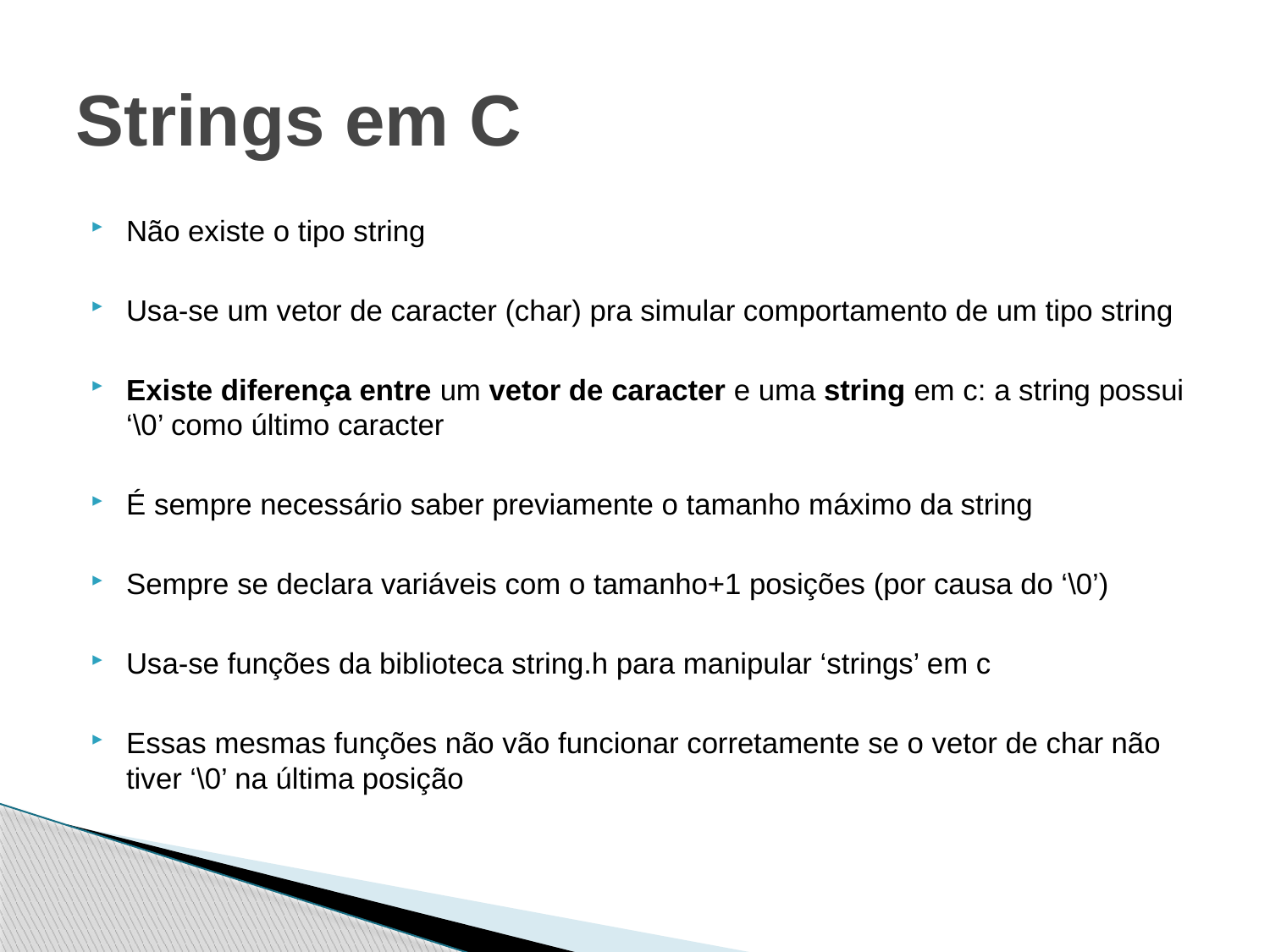

# Strings em C
Não existe o tipo string

Usa-se um vetor de caracter (char) pra simular comportamento de um tipo string

Existe diferença entre um vetor de caracter e uma string em c: a string possui ‘\0’ como último caracter

É sempre necessário saber previamente o tamanho máximo da string

Sempre se declara variáveis com o tamanho+1 posições (por causa do ‘\0’)

Usa-se funções da biblioteca string.h para manipular ‘strings’ em c

Essas mesmas funções não vão funcionar corretamente se o vetor de char não tiver ‘\0’ na última posição